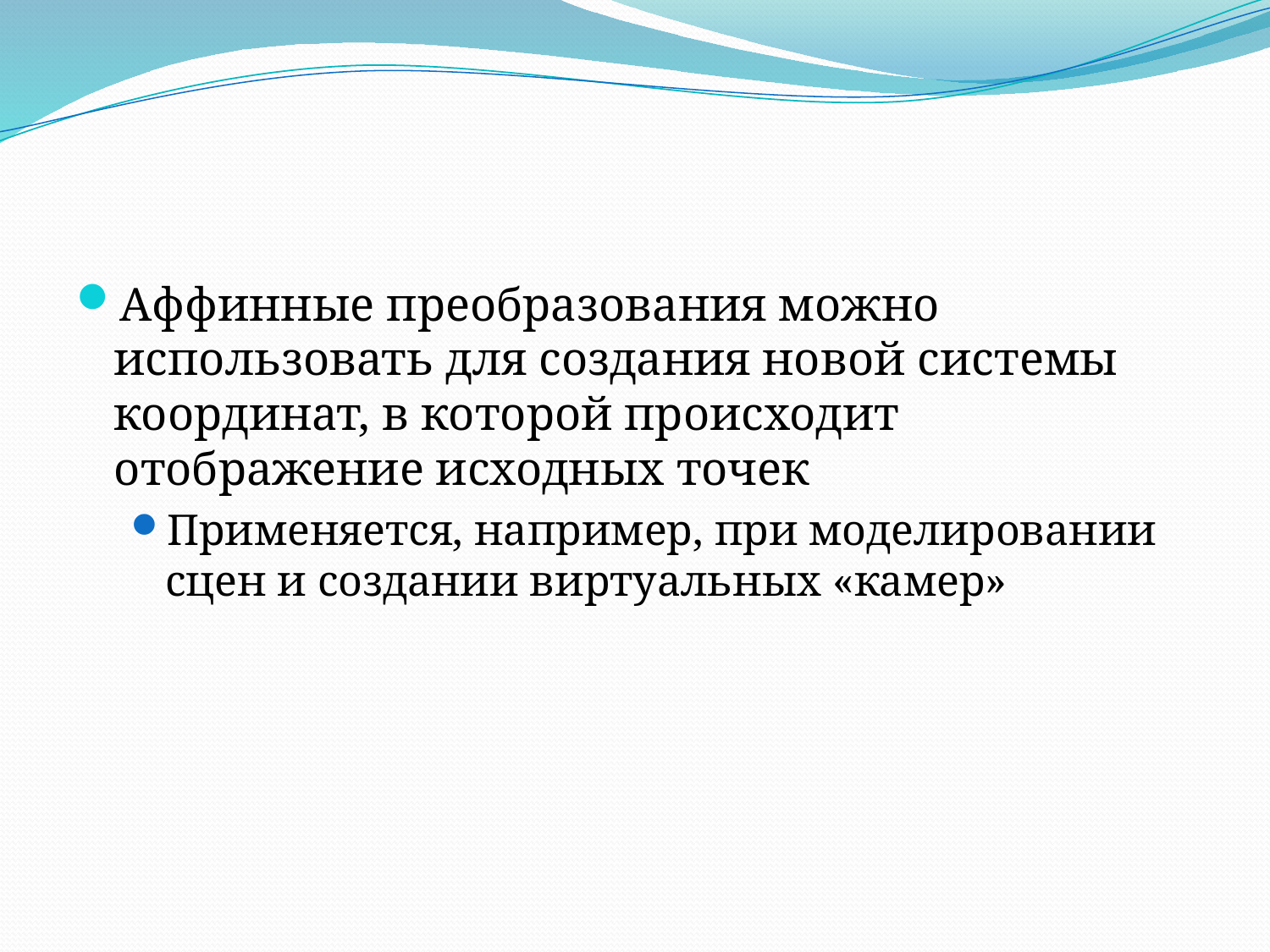

#
Аффинные преобразования можно использовать для создания новой системы координат, в которой происходит отображение исходных точек
Применяется, например, при моделировании сцен и создании виртуальных «камер»